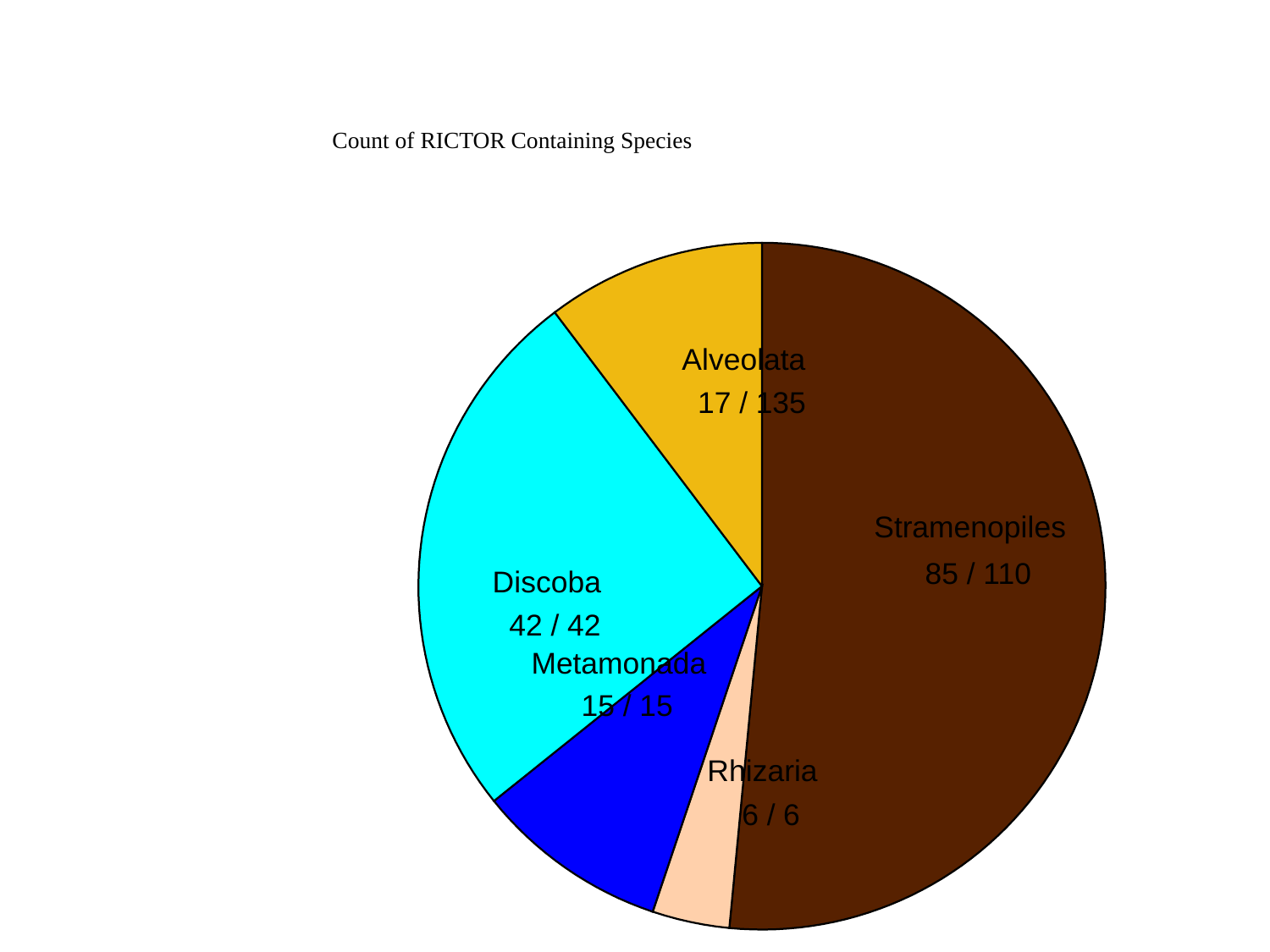

#

Count of RICTOR Containing Species

Alveolata
 17 / 135
Stramenopiles
 85 / 110
Discoba

 42 / 42
Metamonada
 15 / 15
Rhizaria
 6 / 6